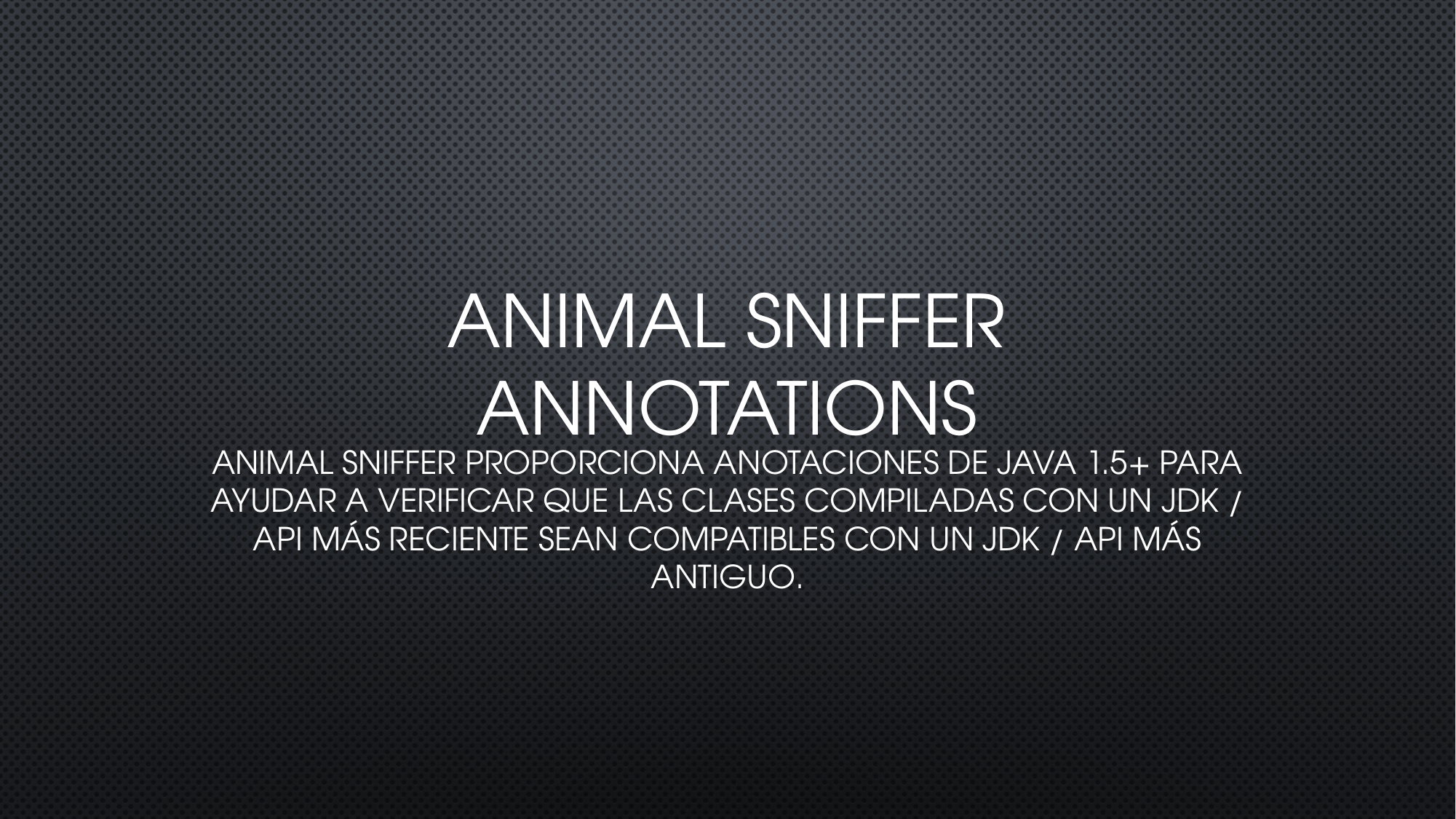

# Animal Sniffer Annotations
Animal Sniffer proporciona anotaciones de java 1.5+ para ayudar a verificar que las clases compiladas con un JDK / API más reciente sean compatibles con un JDK / API más antiguo.